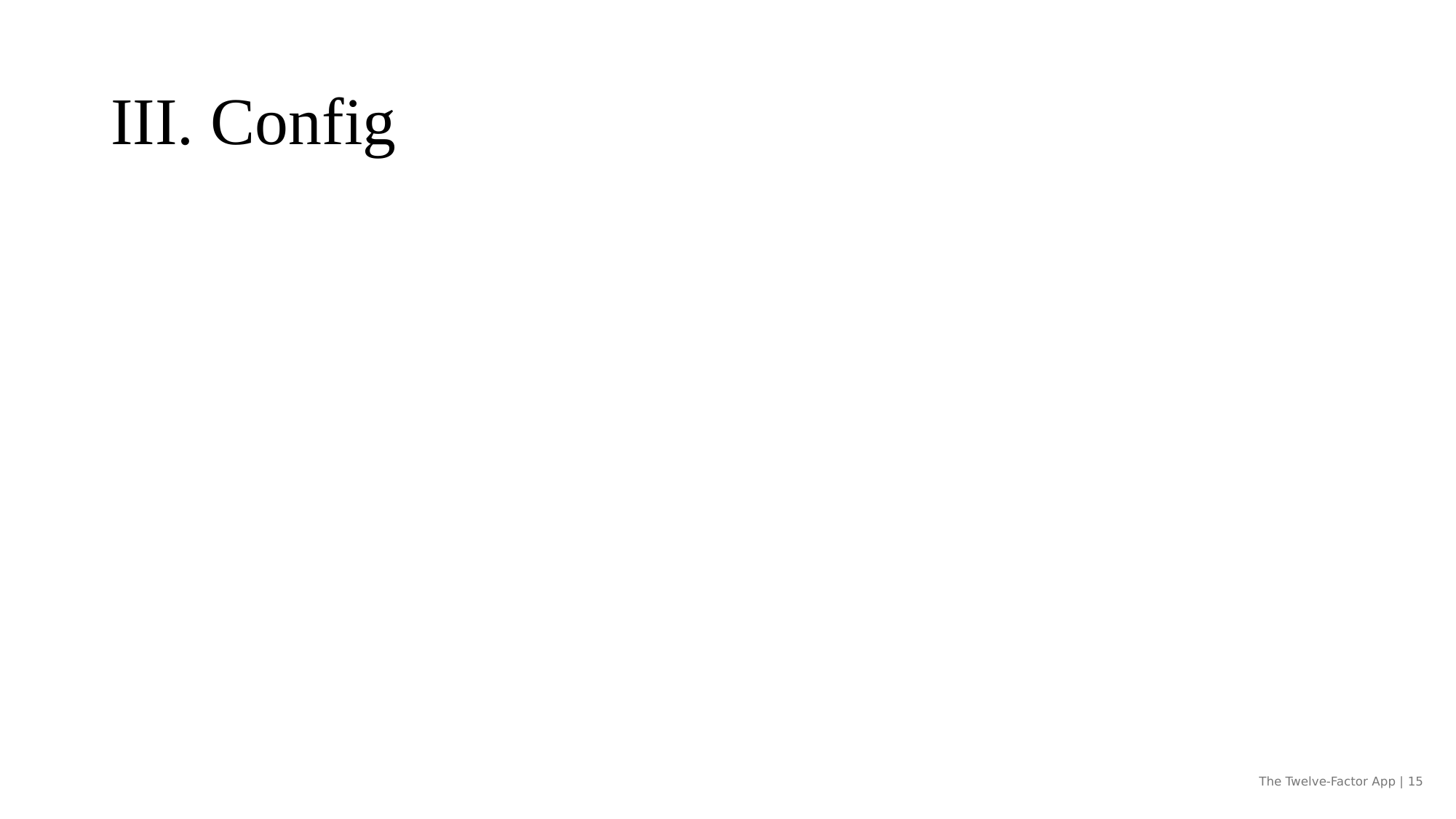

# III. Config

The Twelve-Factor App | 15